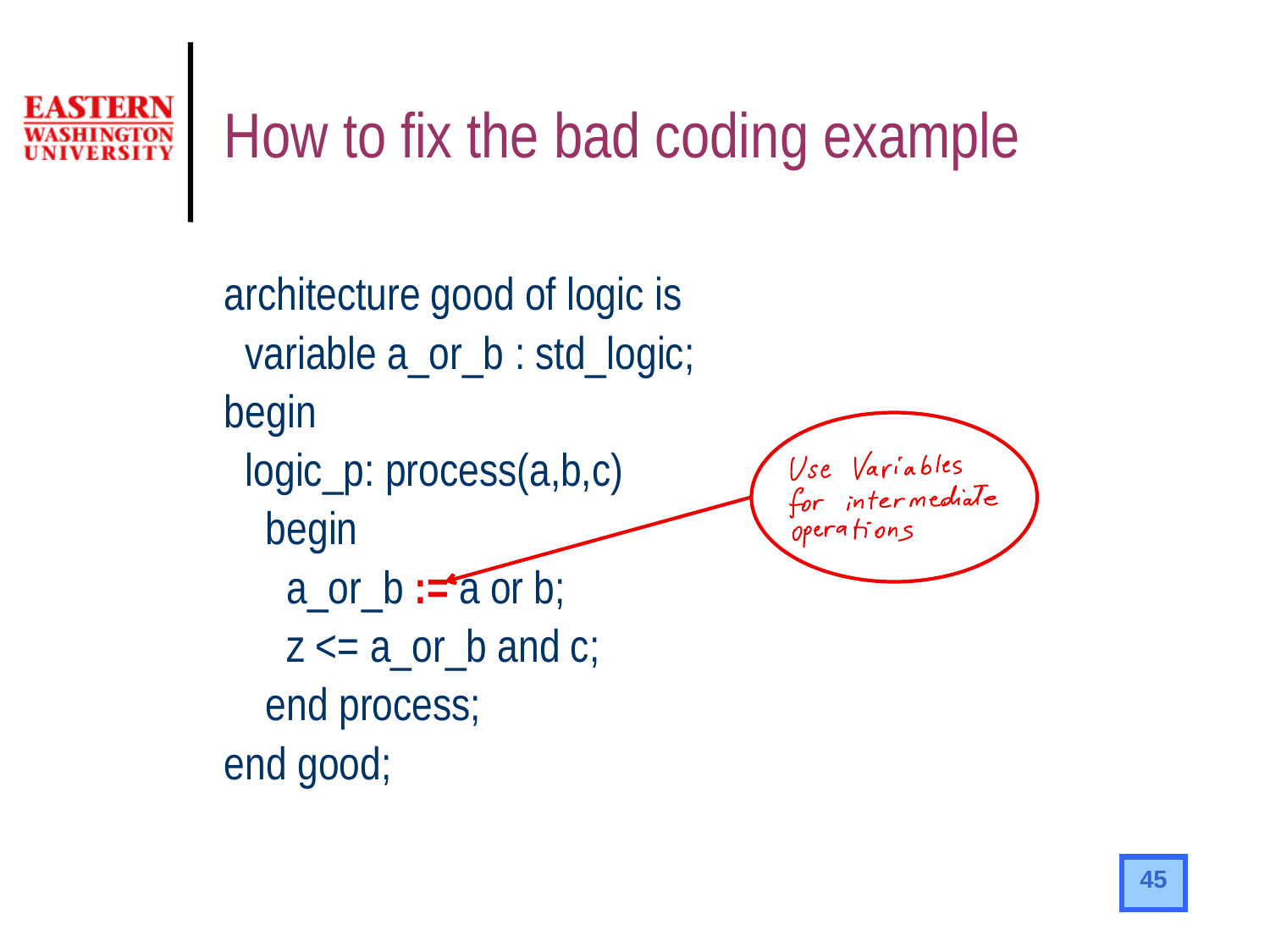

# How to fix the bad coding example
architecture good of logic is
  variable a_or_b : std_logic;
begin
  logic_p: process(a,b,c)
    begin
      a_or_b := a or b;
      z <= a_or_b and c;
    end process;
end good;

45